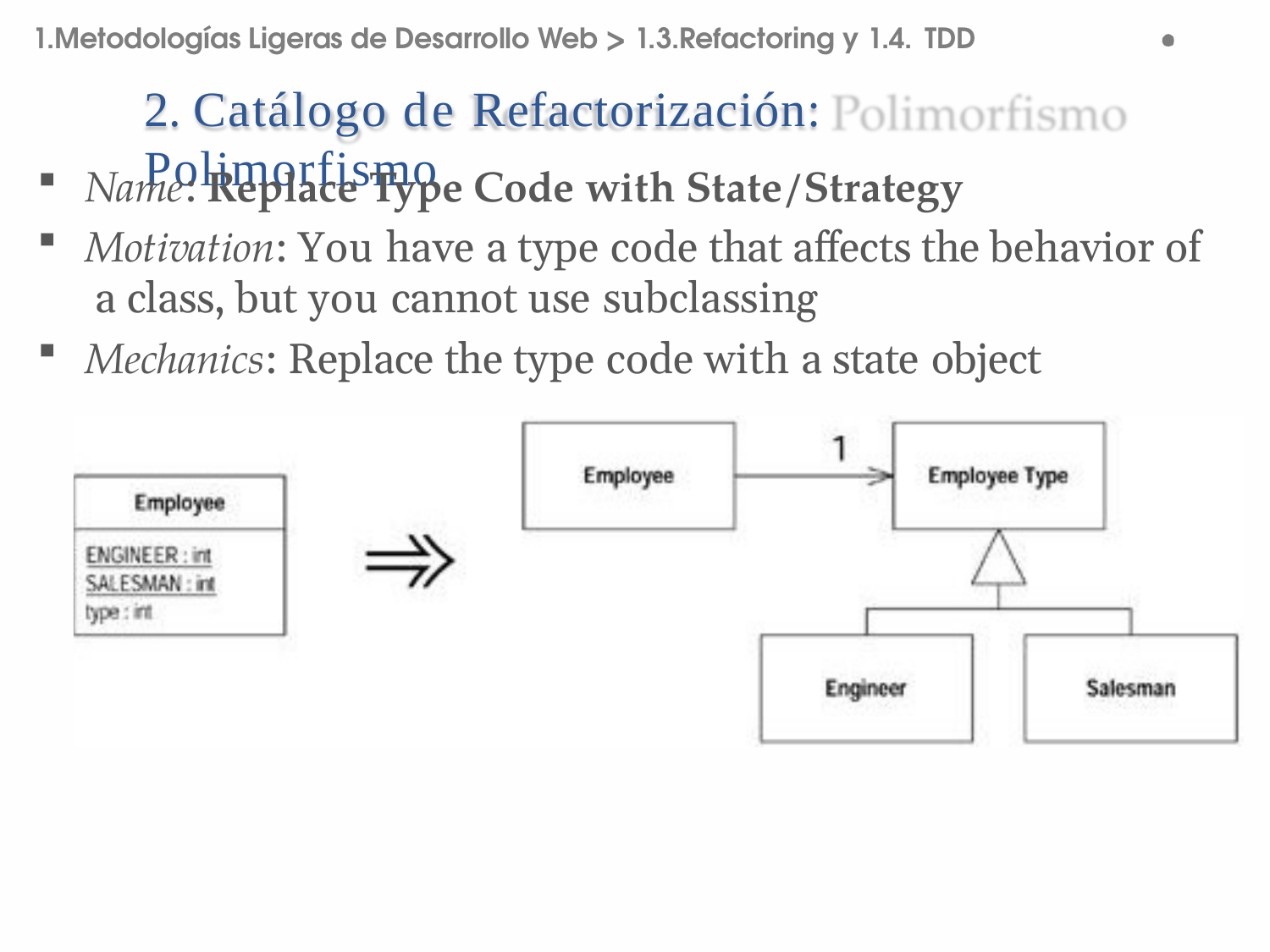

1.Metodologías Ligeras de Desarrollo Web > 1.3.Refactoring y 1.4. TDD

# 2. Catálogo de Refactorización: Polimorfismo
Name: Replace Type Code with State/Strategy
Motivation: You have a type code that affects the behavior of  a class, but you cannot use subclassing
Mechanics: Replace the type code with a state object